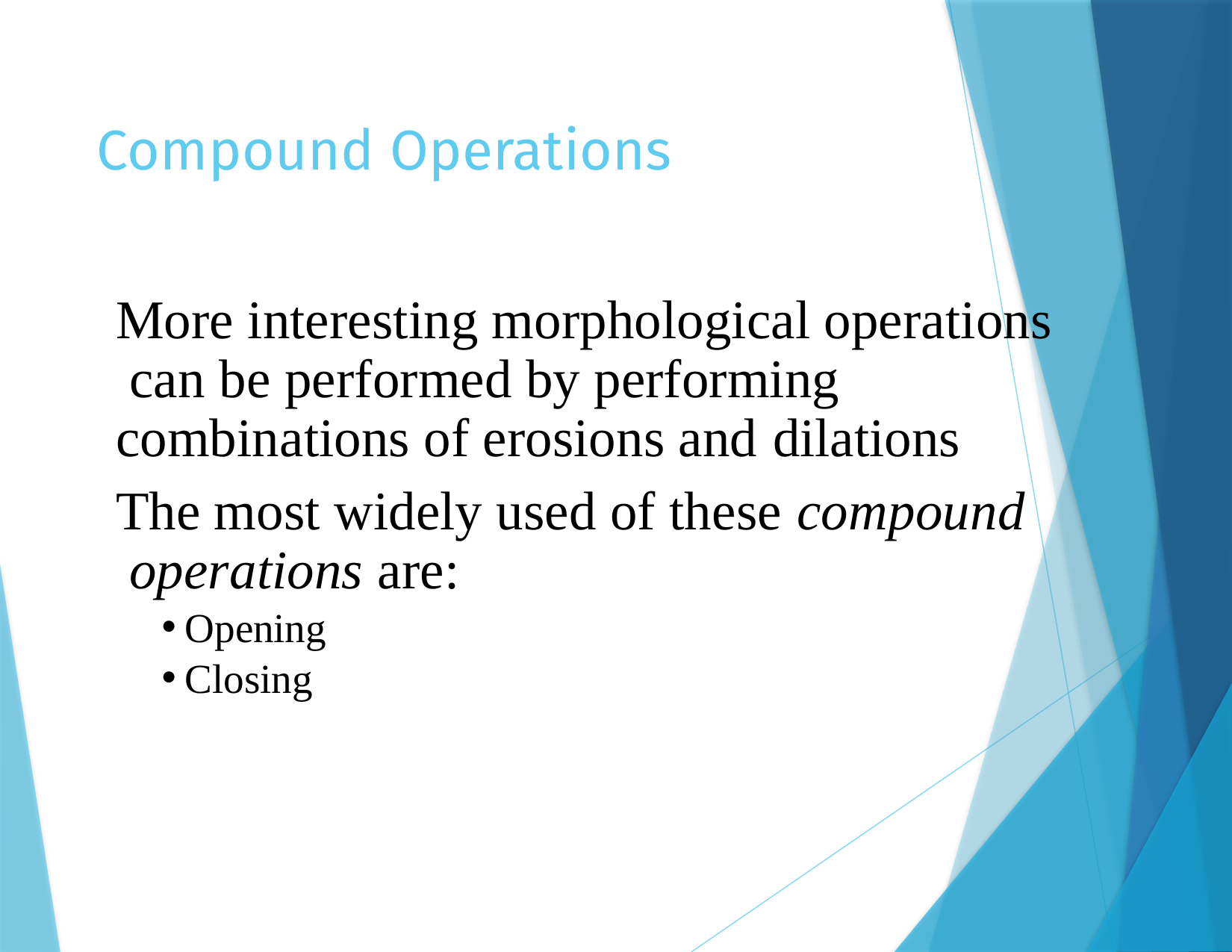

# Compound Operations
More interesting morphological operations  can be performed by performing  combinations of erosions and dilations
The most widely used of these compound  operations are:
Opening
Closing